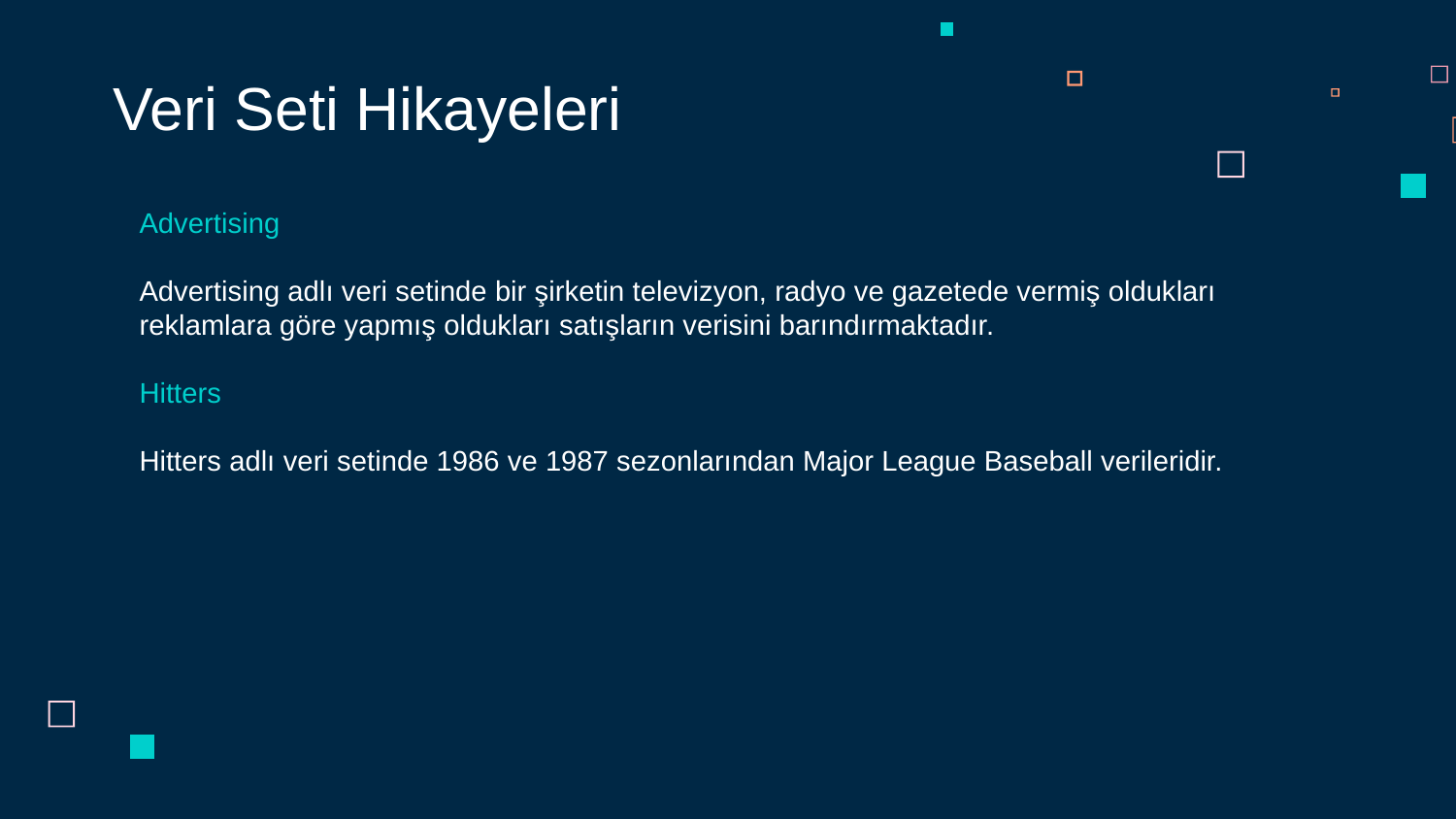

Veri Seti Hikayeleri
Advertising

Advertising adlı veri setinde bir şirketin televizyon, radyo ve gazetede vermiş oldukları reklamlara göre yapmış oldukları satışların verisini barındırmaktadır.

Hitters

Hitters adlı veri setinde 1986 ve 1987 sezonlarından Major League Baseball verileridir.